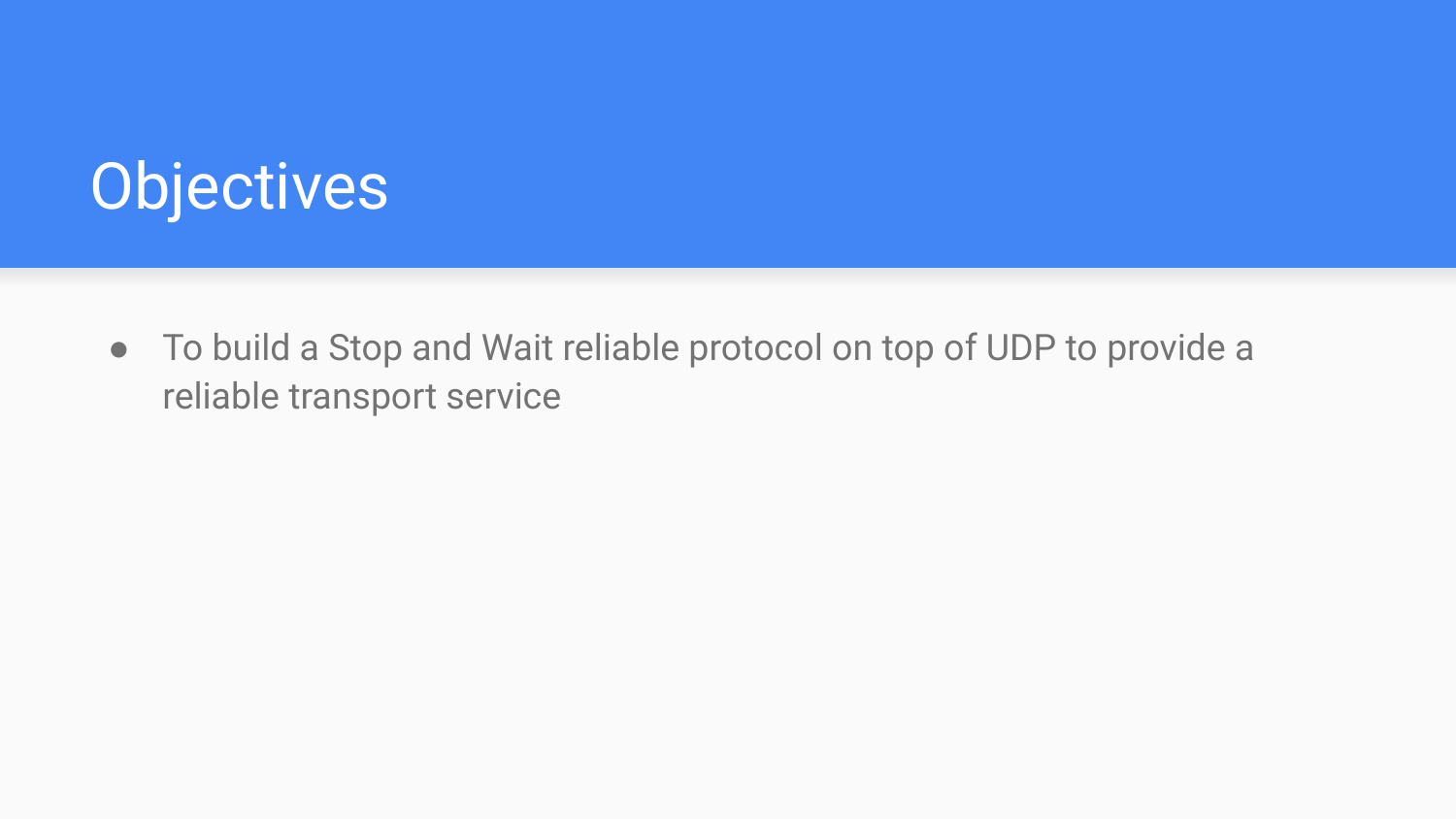

# Objectives
To build a Stop and Wait reliable protocol on top of UDP to provide a reliable transport service